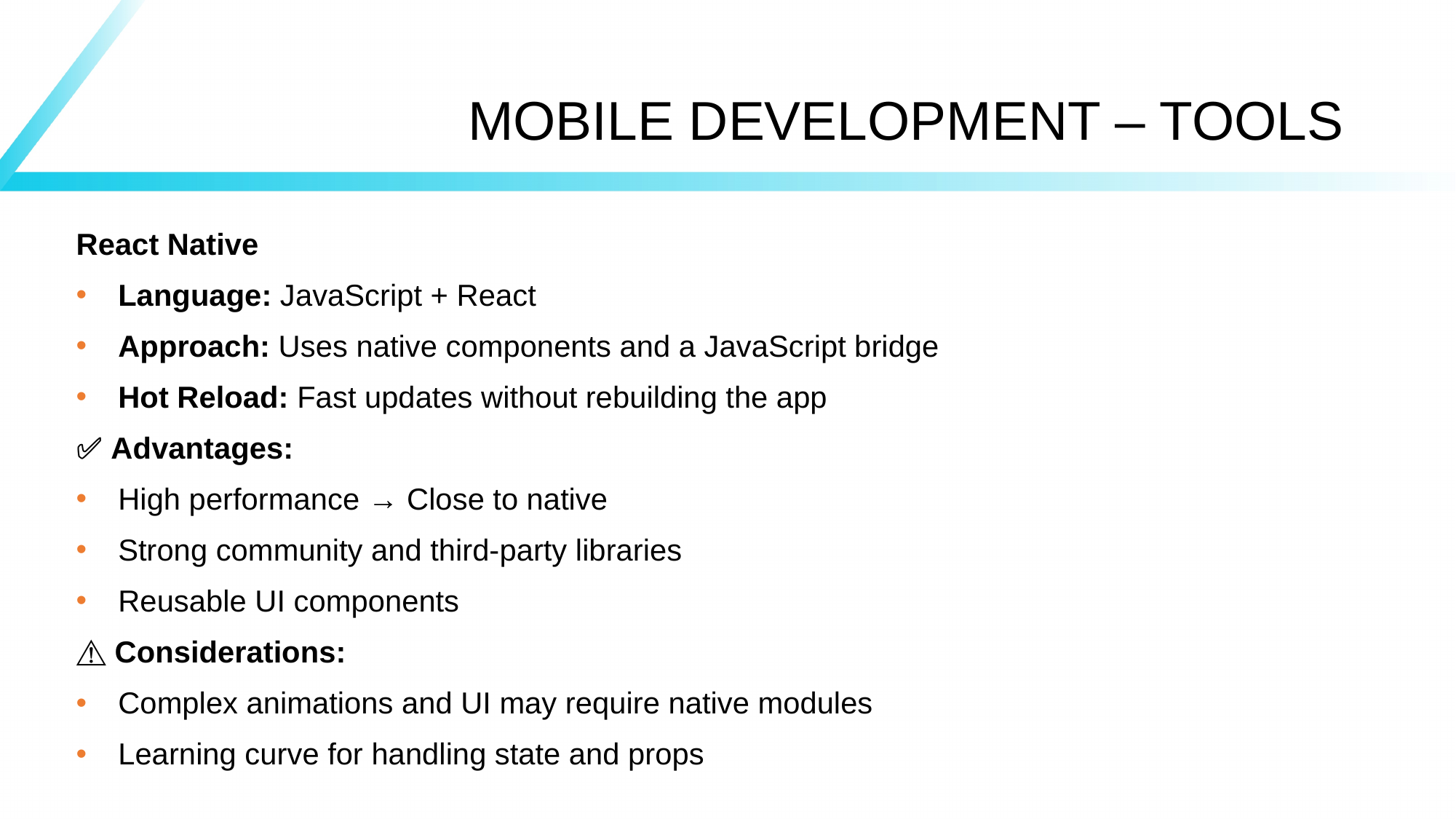

# MOBILE DEVELOPMENT – TOOLS
React Native
Language: JavaScript + React
Approach: Uses native components and a JavaScript bridge
Hot Reload: Fast updates without rebuilding the app
✅ Advantages:
High performance → Close to native
Strong community and third-party libraries
Reusable UI components
⚠️ Considerations:
Complex animations and UI may require native modules
Learning curve for handling state and props